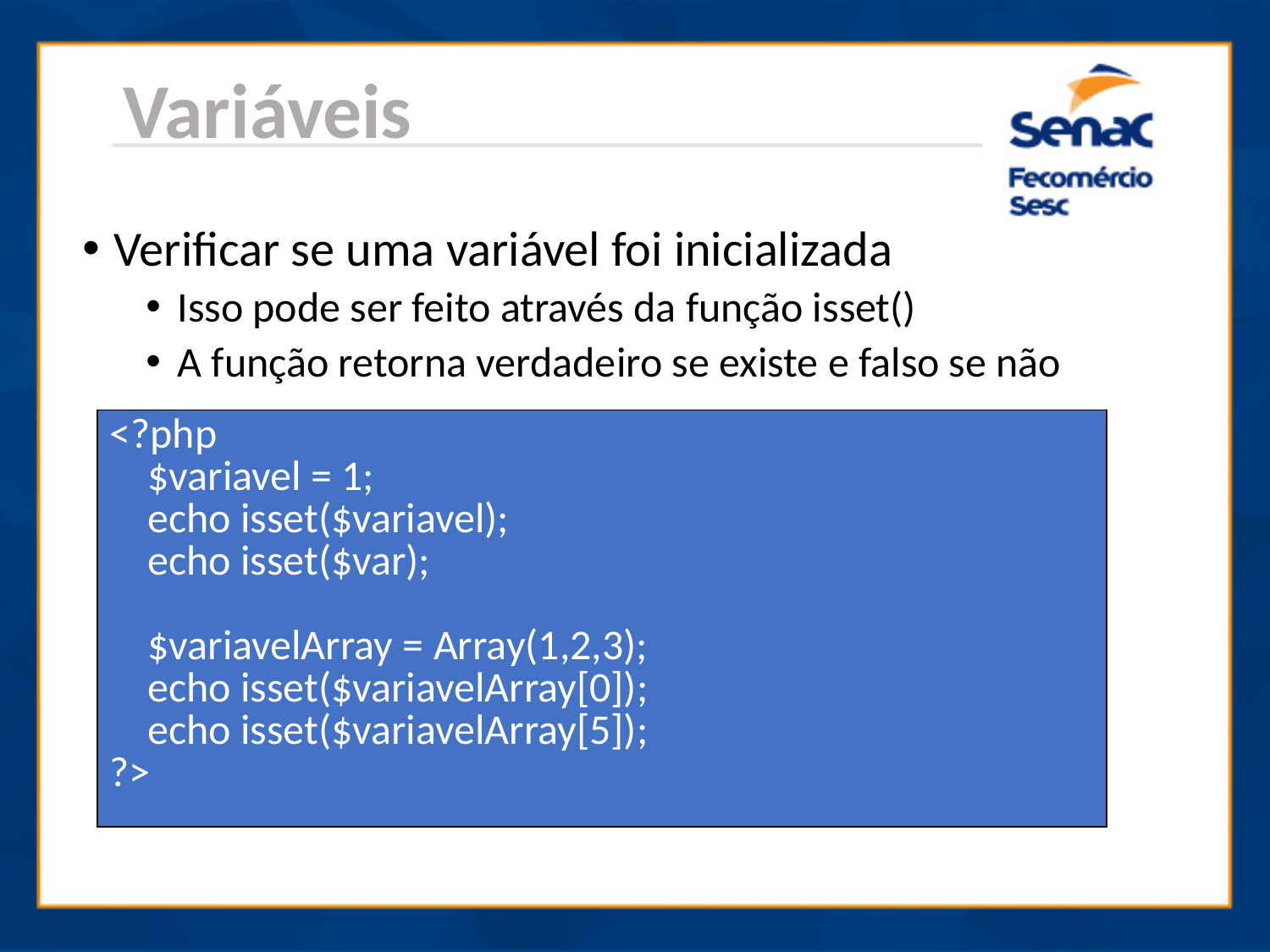

Variáveis
Verificar se uma variável foi inicializada
Isso pode ser feito através da função isset()
A função retorna verdadeiro se existe e falso se não

| <?php $variavel = 1; echo isset($variavel); echo isset($var); $variavelArray = Array(1,2,3); echo isset($variavelArray[0]); echo isset($variavelArray[5]); ?> |
| --- |